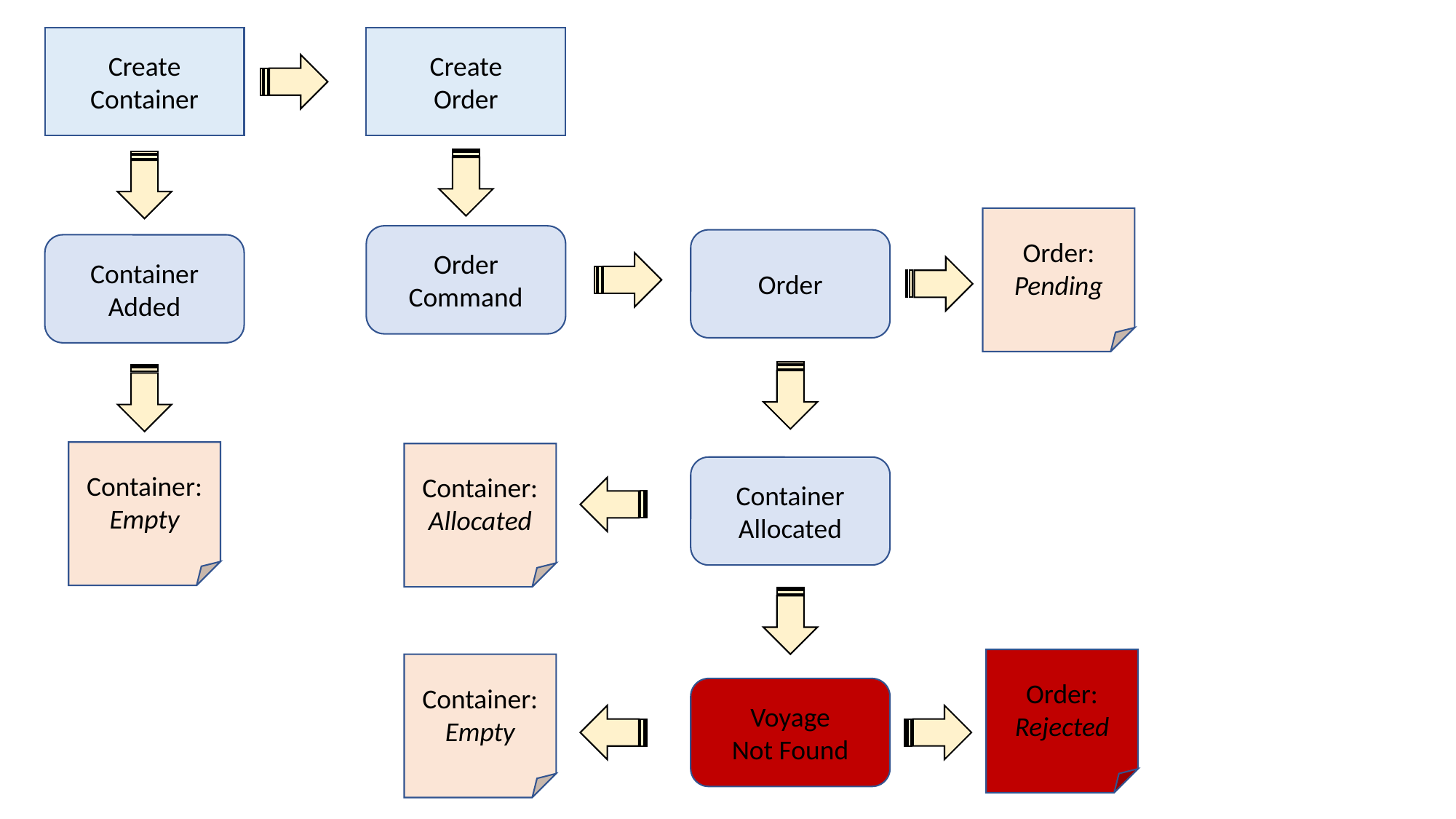

Create
Container
Create
Order

Order:
Pending
Order Command
Order
Container
Added

Container:
Empty
Container:
Allocated
Container
Allocated

Order:
Rejected
Container:
Empty
Voyage
Not Found